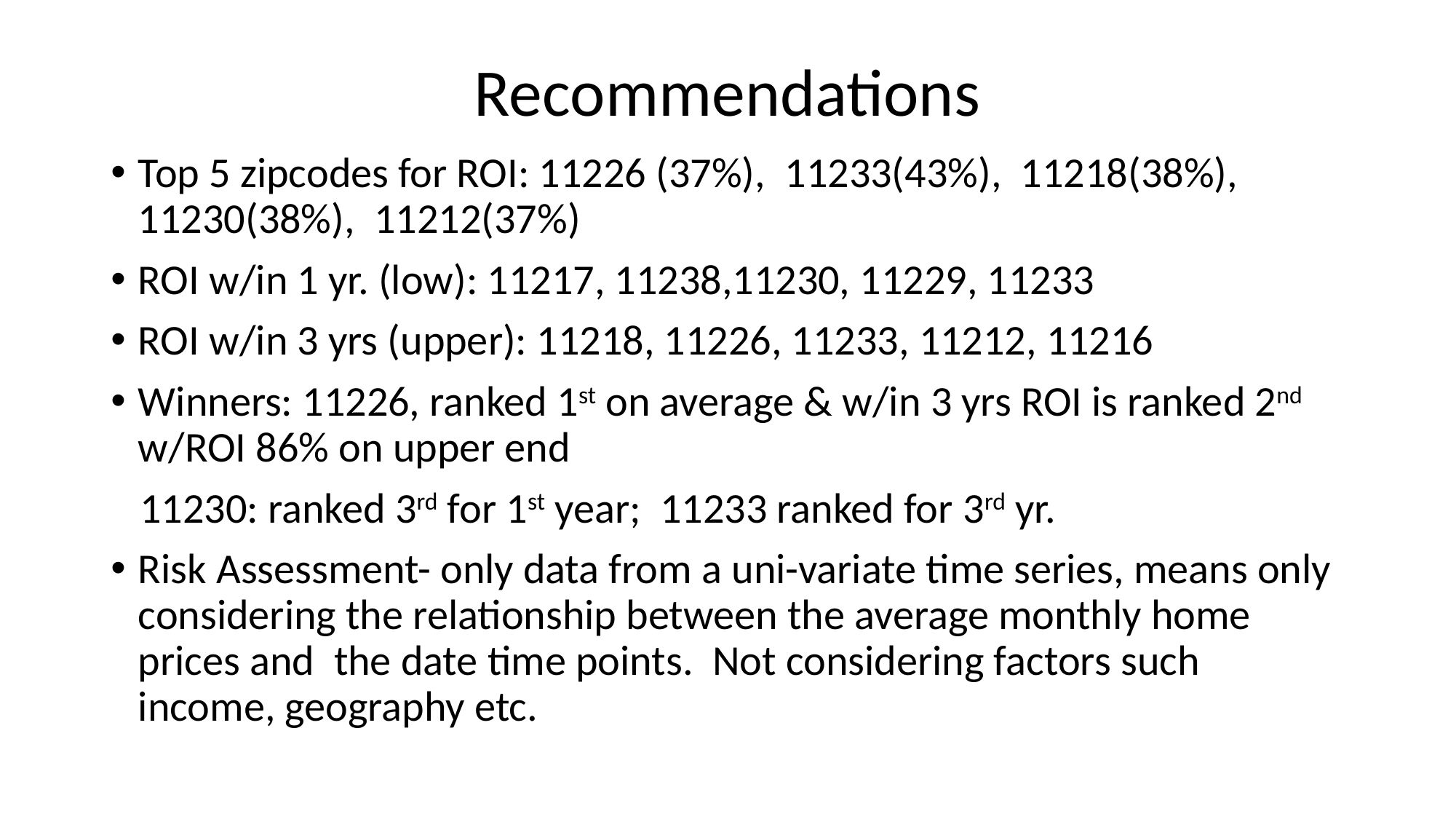

# Recommendations
Top 5 zipcodes for ROI: 11226 (37%),  11233(43%),  11218(38%), 11230(38%),  11212(37%)
ROI w/in 1 yr. (low): 11217, 11238,11230, 11229, 11233
ROI w/in 3 yrs (upper): 11218, 11226, 11233, 11212, 11216
Winners: 11226, ranked 1st on average & w/in 3 yrs ROI is ranked 2nd w/ROI 86% on upper end
   11230: ranked 3rd for 1st year;  11233 ranked for 3rd yr.
Risk Assessment- only data from a uni-variate time series, means only considering the relationship between the average monthly home prices and  the date time points.  Not considering factors such income, geography etc.